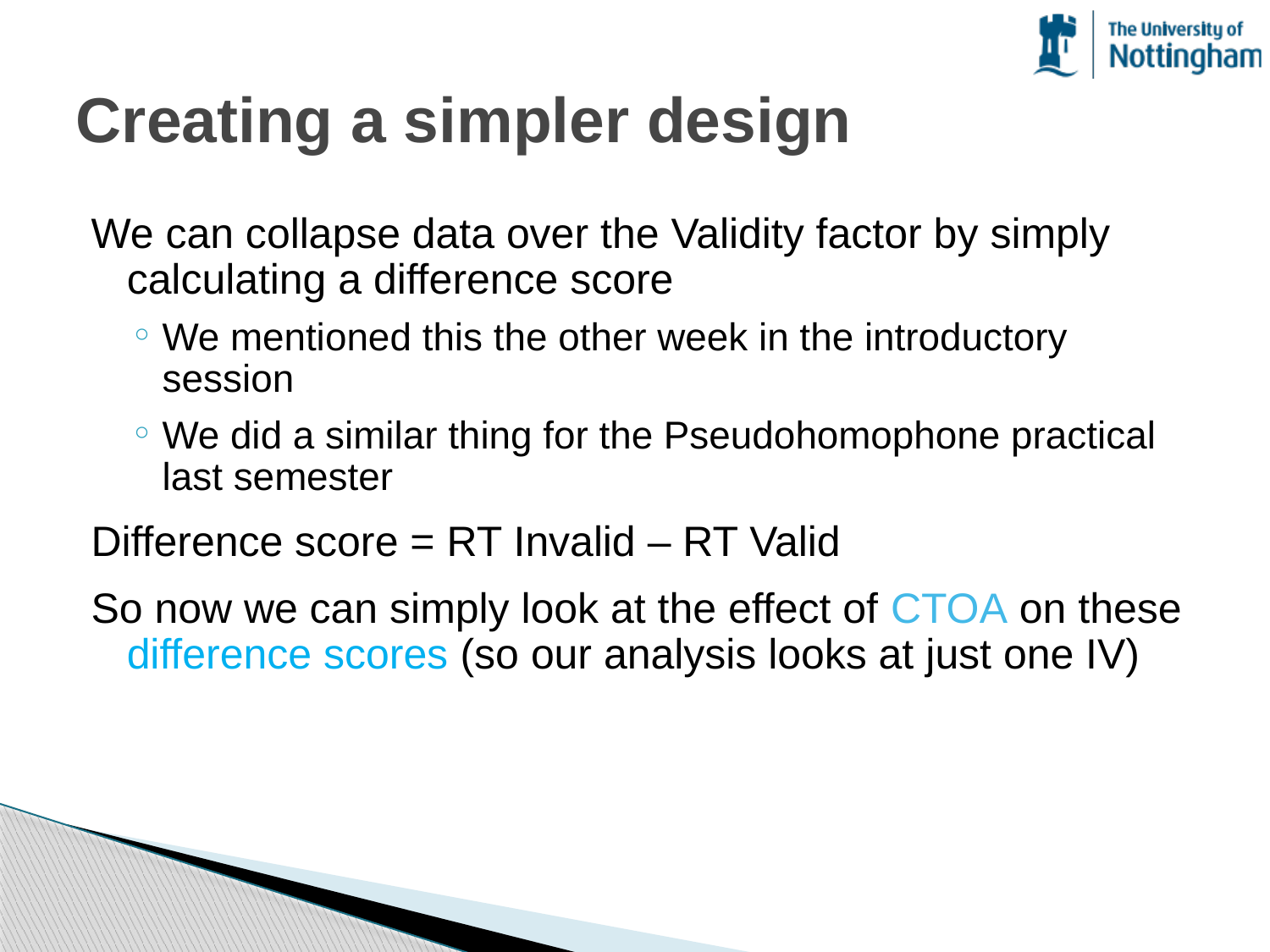

# Creating a simpler design
We can collapse data over the Validity factor by simply calculating a difference score
We mentioned this the other week in the introductory session
We did a similar thing for the Pseudohomophone practical last semester
Difference score = RT Invalid – RT Valid
So now we can simply look at the effect of CTOA on these difference scores (so our analysis looks at just one IV)